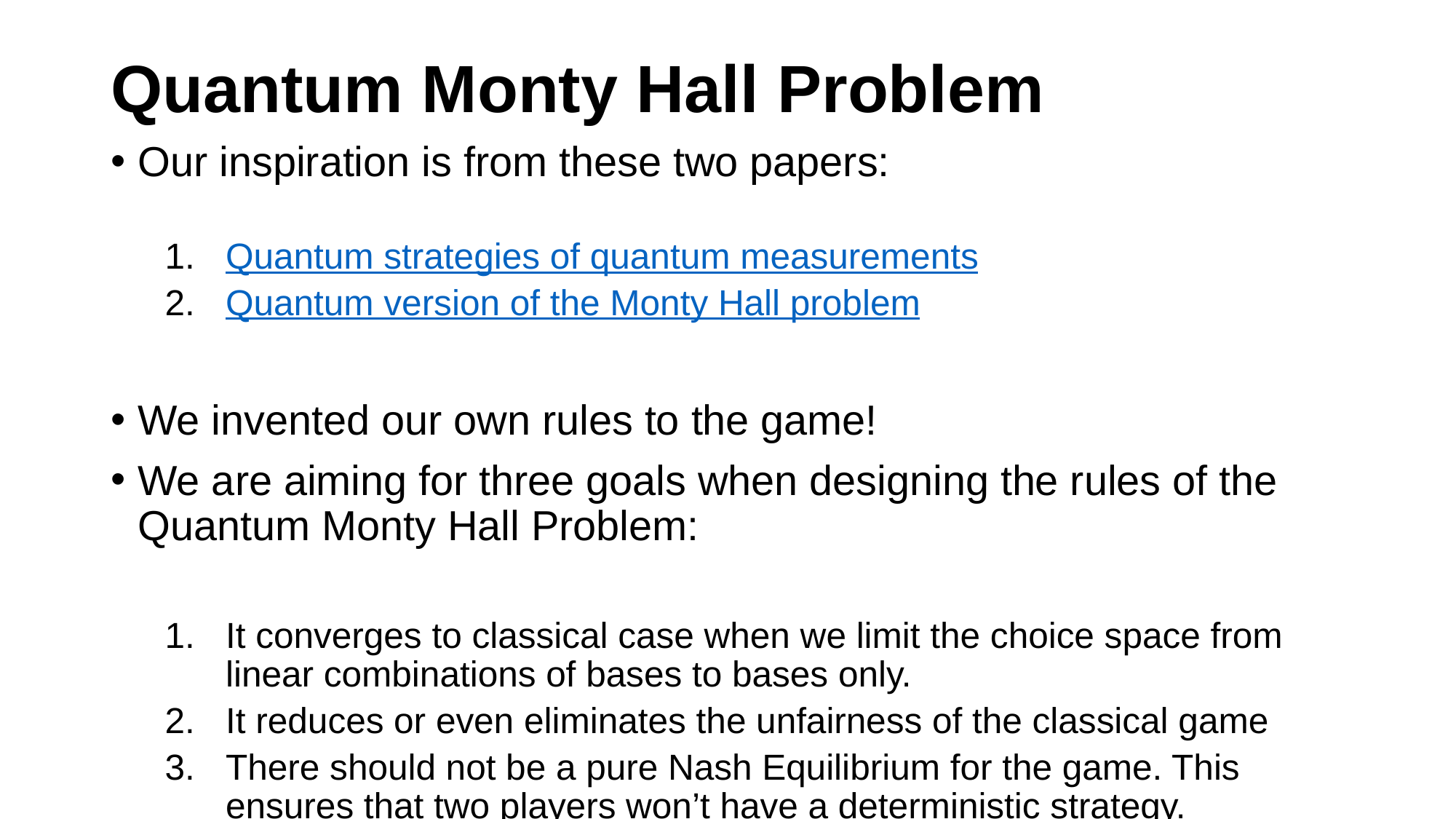

# Quantum Monty Hall Problem
Our inspiration is from these two papers:

Quantum strategies of quantum measurements
Quantum version of the Monty Hall problem

We invented our own rules to the game!
We are aiming for three goals when designing the rules of the Quantum Monty Hall Problem:

It converges to classical case when we limit the choice space from linear combinations of bases to bases only.
It reduces or even eliminates the unfairness of the classical game
There should not be a pure Nash Equilibrium for the game. This ensures that two players won’t have a deterministic strategy.